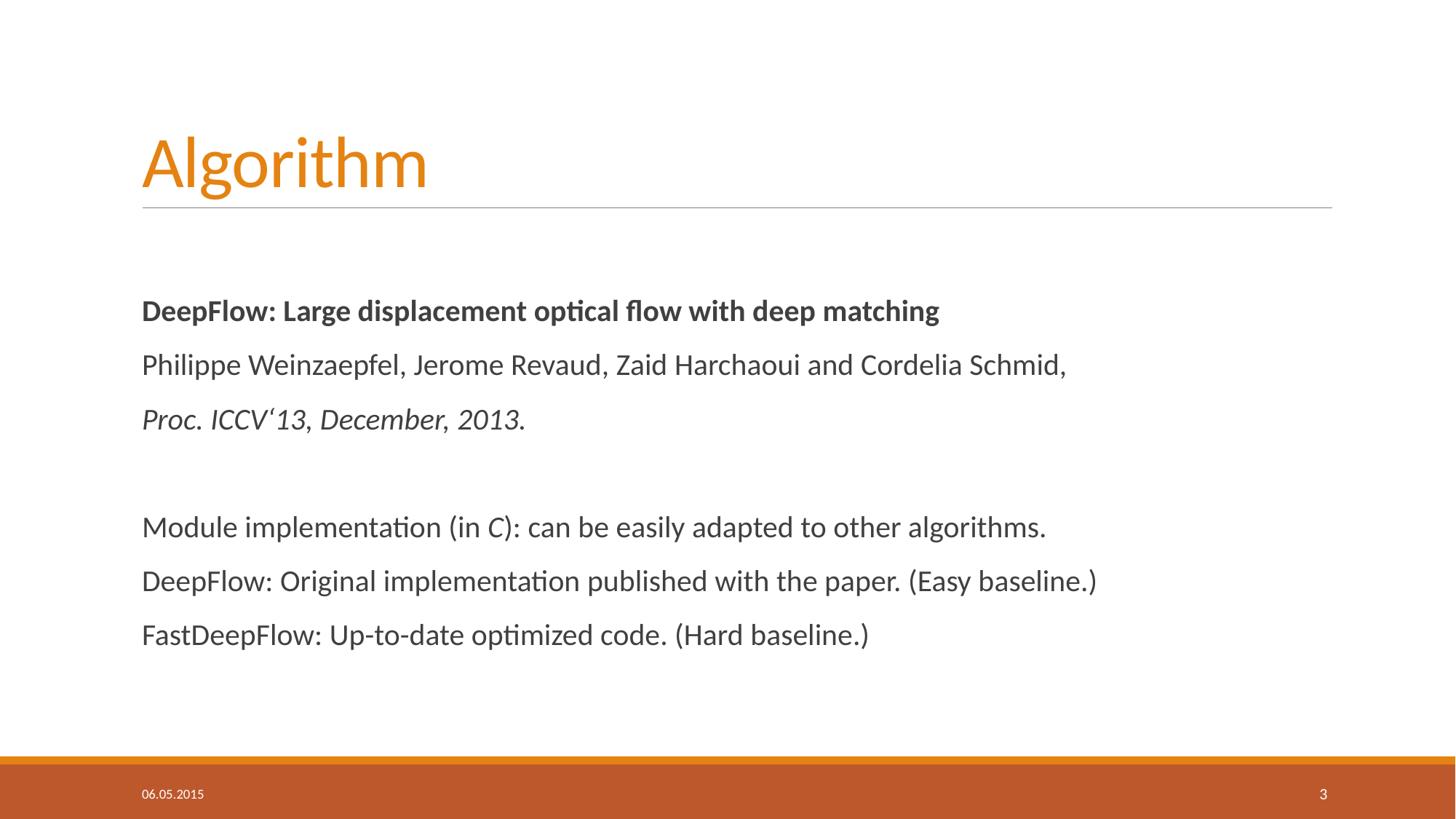

# Algorithm

DeepFlow: Large displacement optical flow with deep matching
Philippe Weinzaepfel, Jerome Revaud, Zaid Harchaoui and Cordelia Schmid,
Proc. ICCV‘13, December, 2013.

Module implementation (in C): can be easily adapted to other algorithms.
DeepFlow: Original implementation published with the paper. (Easy baseline.)
FastDeepFlow: Up-to-date optimized code. (Hard baseline.)

06.05.2015
3